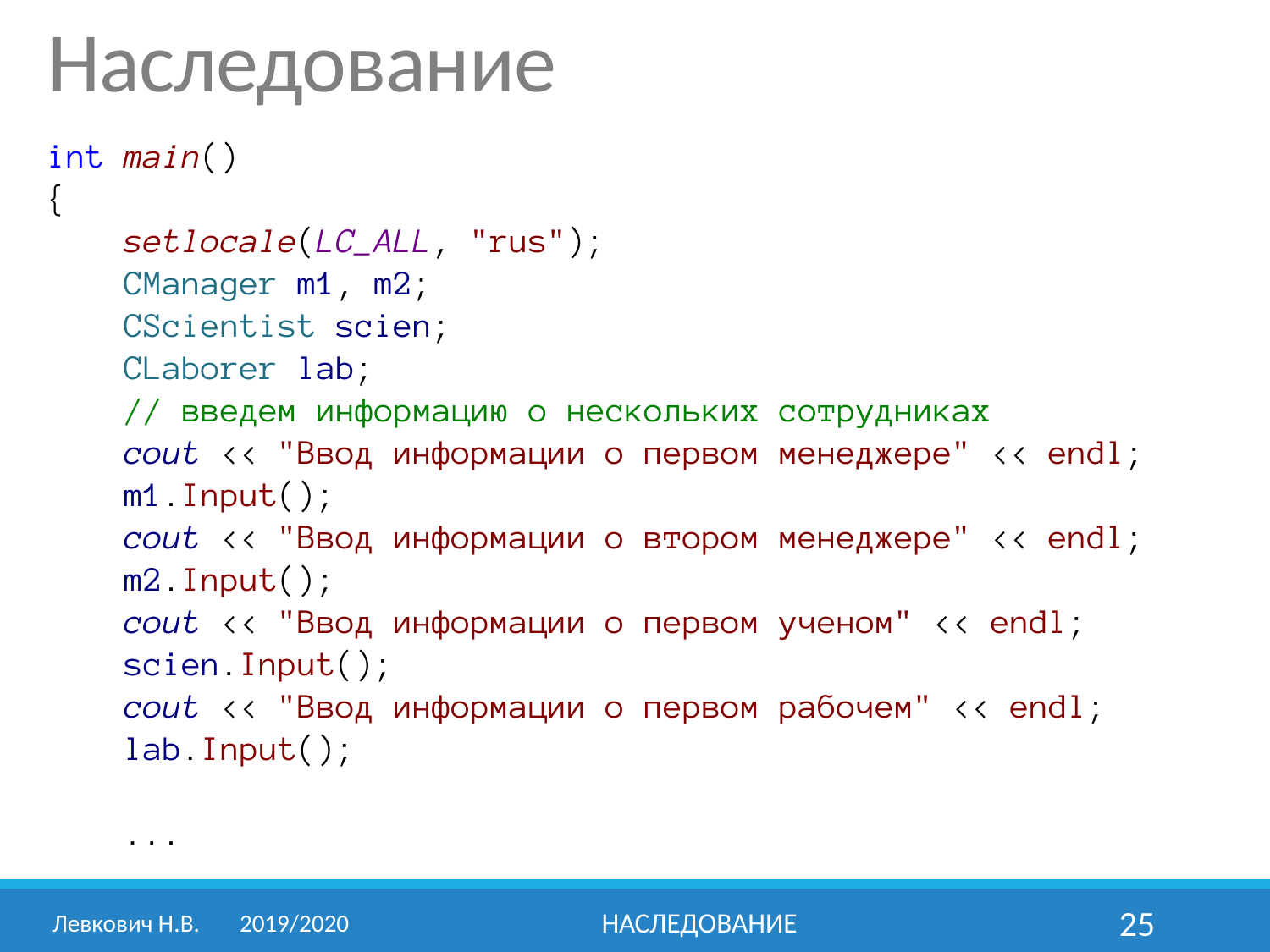

# Наследование
int main()
{
    setlocale(LC_ALL, "rus");
    СManager m1, m2;
    СScientist scien;
    CLaborer lab;
    // введем информацию о нескольких сотрудниках
    cout << "Ввод информации о первом менеджере" << endl;
    m1.Input();
    cout << "Ввод информации о втором менеджере" << endl;
    m2.Input();
    cout << "Ввод информации о первом ученом" << endl;
    scien.Input();
    cout << "Ввод информации о первом рабочем" << endl;
    lab.Input();

    ...
Левкович Н.В.	2019/2020
Наследование
25